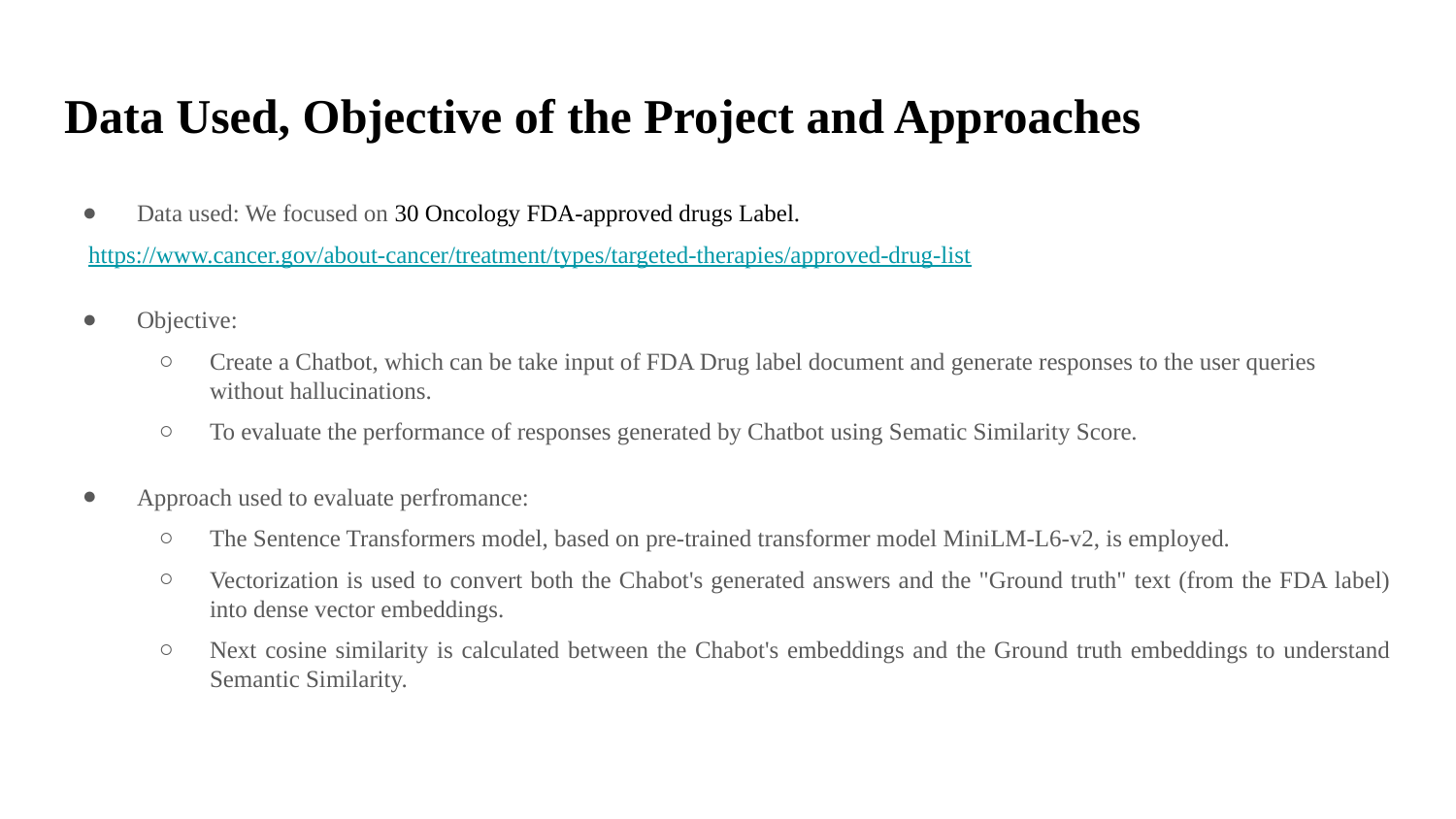

# Data Used, Objective of the Project and Approaches
Data used: We focused on 30 Oncology FDA-approved drugs Label.
 https://www.cancer.gov/about-cancer/treatment/types/targeted-therapies/approved-drug-list
Objective:
Create a Chatbot, which can be take input of FDA Drug label document and generate responses to the user queries without hallucinations.
To evaluate the performance of responses generated by Chatbot using Sematic Similarity Score.
Approach used to evaluate perfromance:
The Sentence Transformers model, based on pre-trained transformer model MiniLM-L6-v2, is employed.
Vectorization is used to convert both the Chabot's generated answers and the "Ground truth" text (from the FDA label) into dense vector embeddings.
Next cosine similarity is calculated between the Chabot's embeddings and the Ground truth embeddings to understand Semantic Similarity.